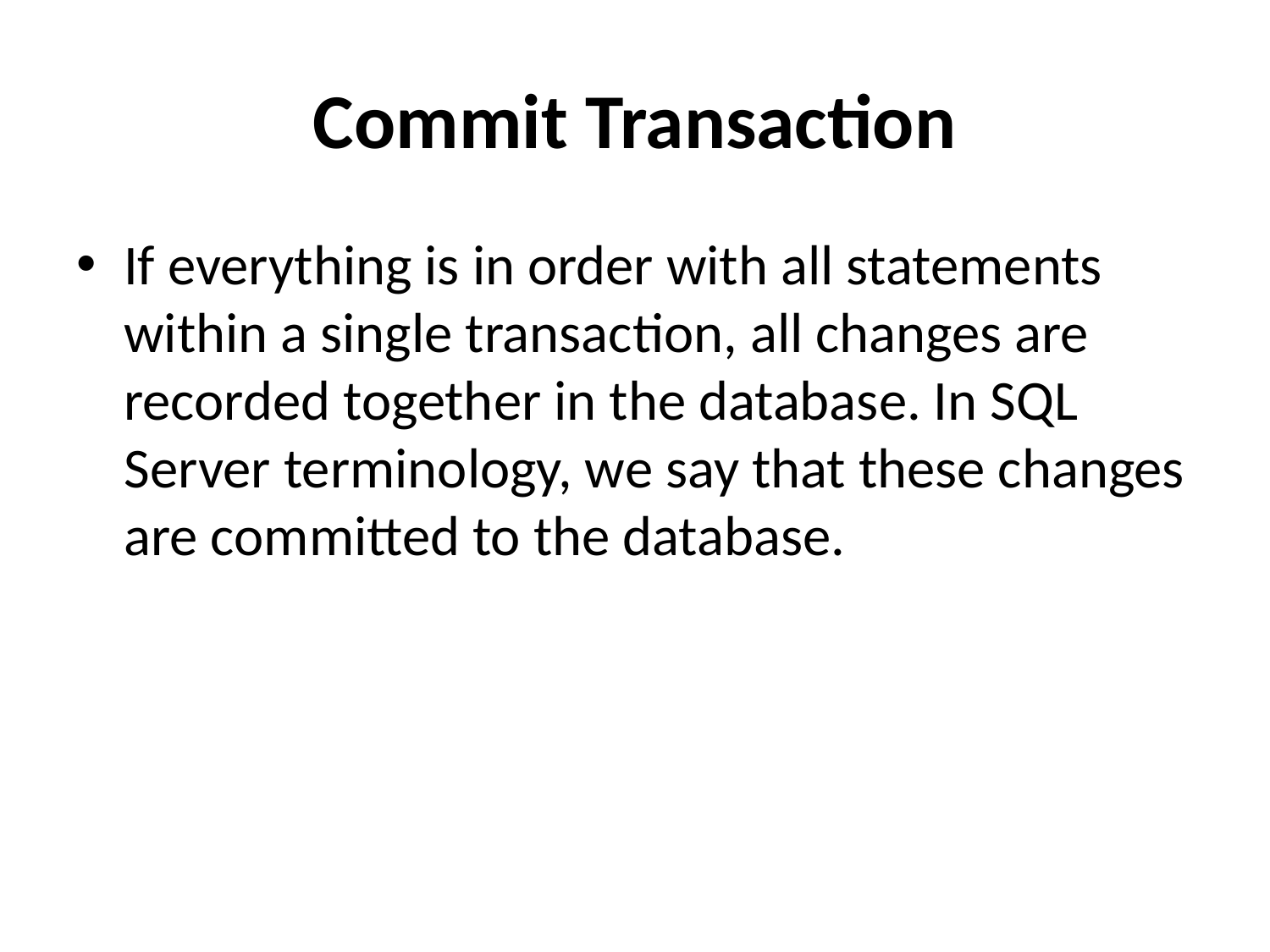

# Commit Transaction
If everything is in order with all statements within a single transaction, all changes are recorded together in the database. In SQL Server terminology, we say that these changes are committed to the database.